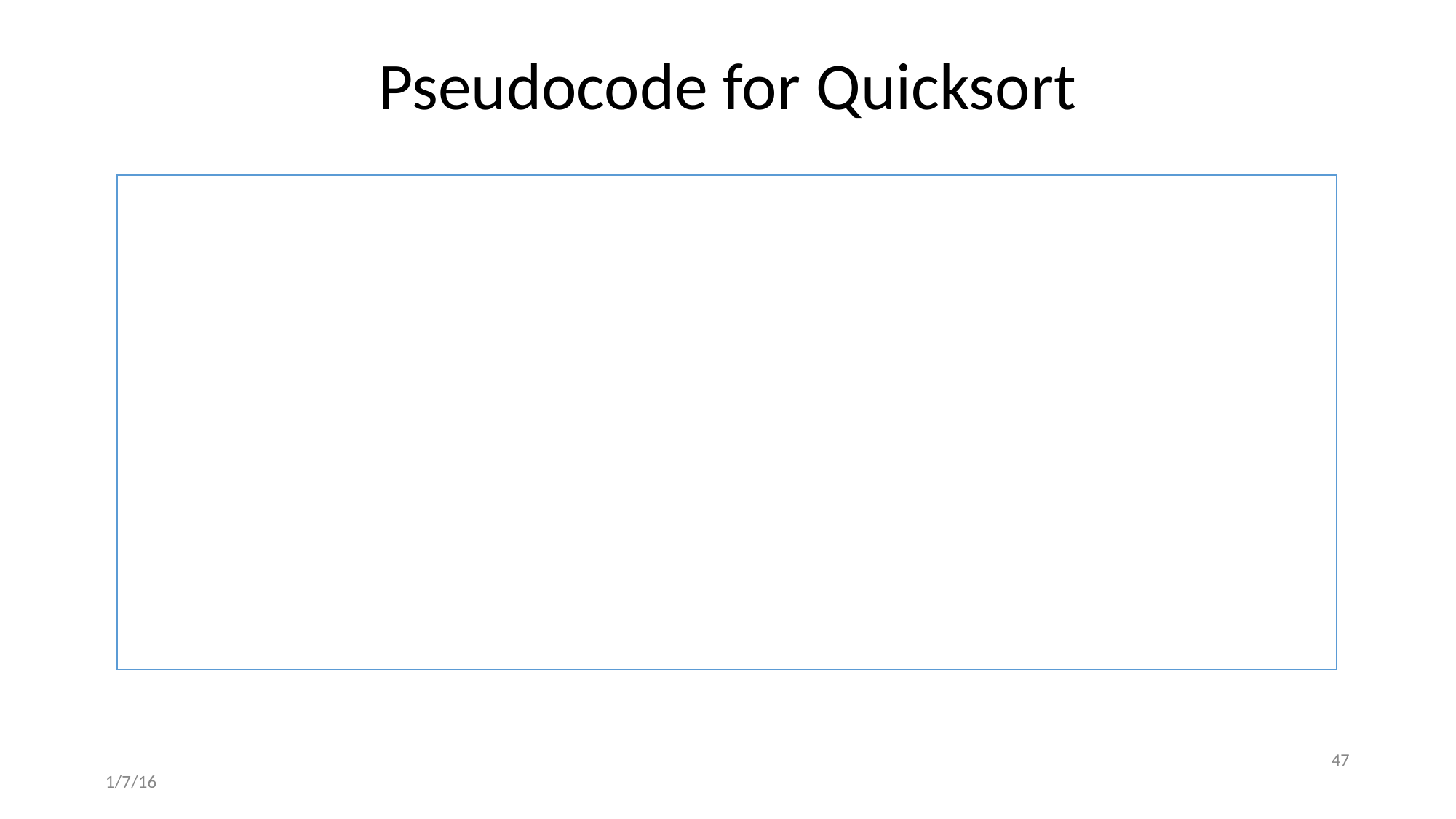

# Pseudocode for Quicksort

QUICKSORT(A, p, r)
if p < r
then q ← PARTITION(A, p, r) QUICKSORT(A, p, q–1)
QUICKSORT(A, q+1, r)
Initial call: QUICKSORT(A, 1, n)
47

1/7/16